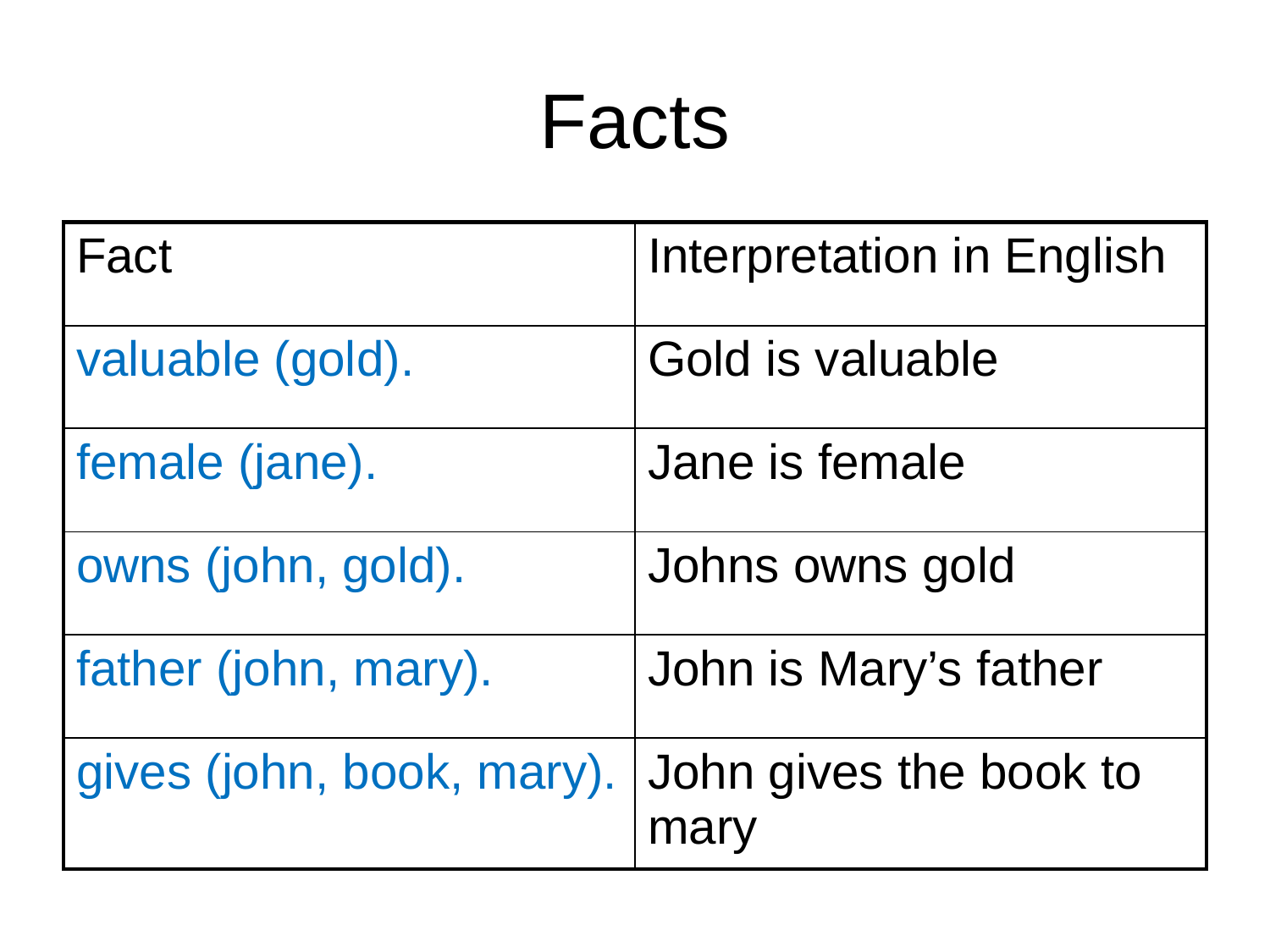

# Facts
| Fact | Interpretation in English |
| --- | --- |
| valuable (gold). | Gold is valuable |
| female (jane). | Jane is female |
| owns (john, gold). | Johns owns gold |
| father (john, mary). | John is Mary’s father |
| gives (john, book, mary). | John gives the book to mary |